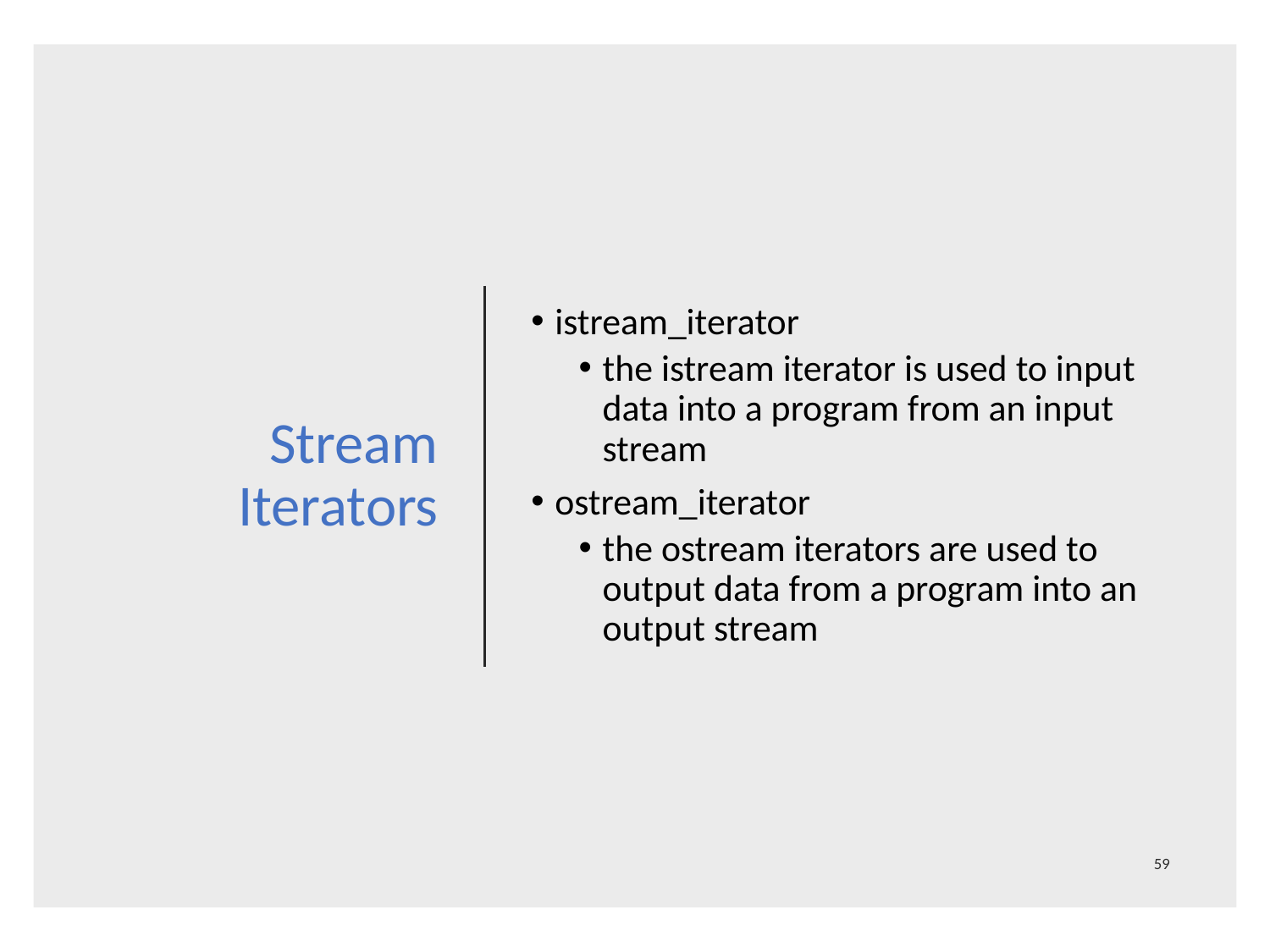

# Stream Iterators
istream_iterator
the istream iterator is used to input data into a program from an input stream
ostream_iterator
the ostream iterators are used to output data from a program into an output stream
59